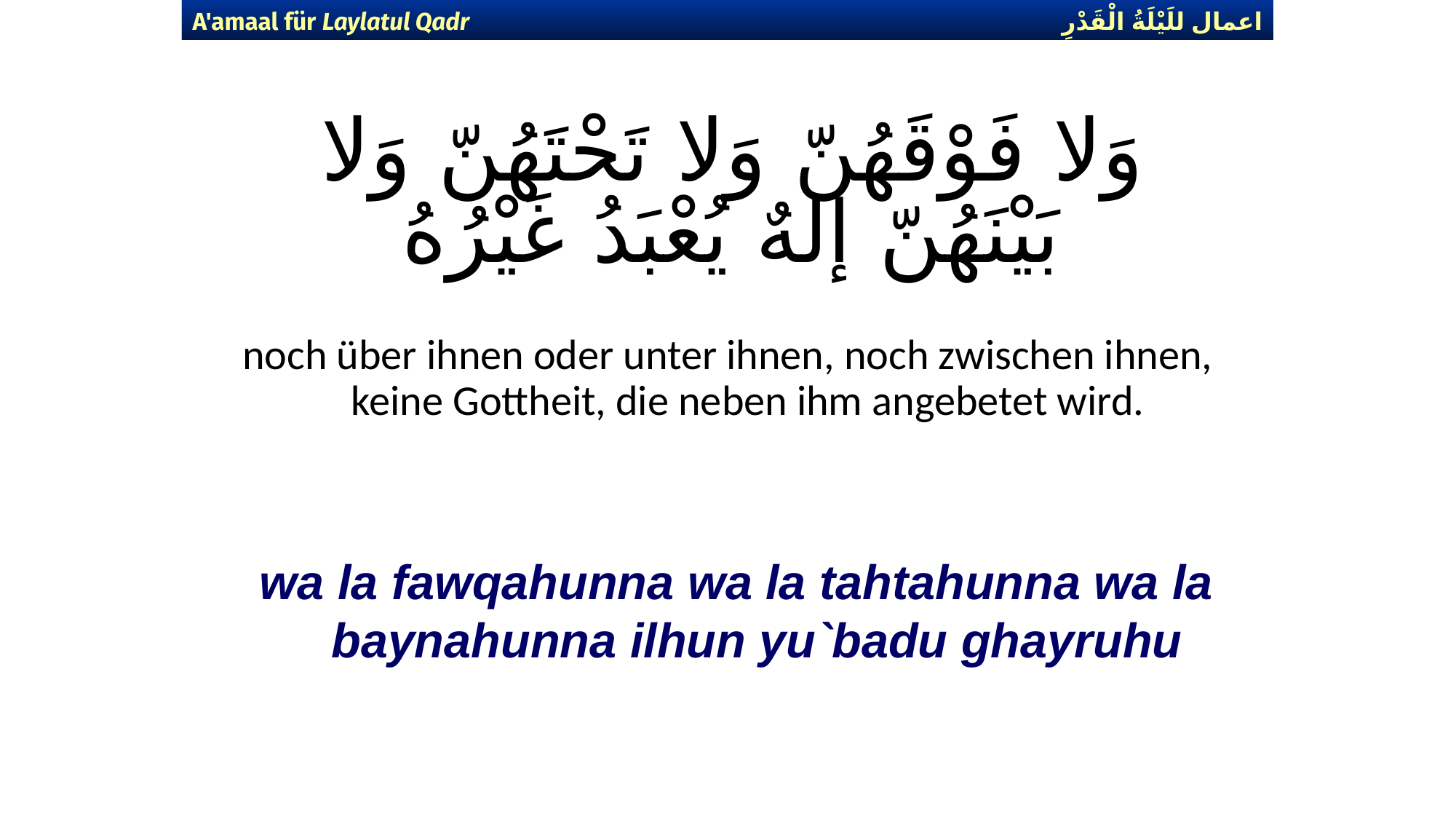

اعمال للَيْلَةُ الْقَدْرِ
A'amaal für Laylatul Qadr
# وَلا فَوْقَهُنّ وَلا تَحْتَهُنّ وَلا بَيْنَهُنّ إلهٌ يُعْبَدُ غَيْرُهُ
noch über ihnen oder unter ihnen, noch zwischen ihnen, keine Gottheit, die neben ihm angebetet wird.
wa la fawqahunna wa la tahtahunna wa la baynahunna ilhun yu`badu ghayruhu